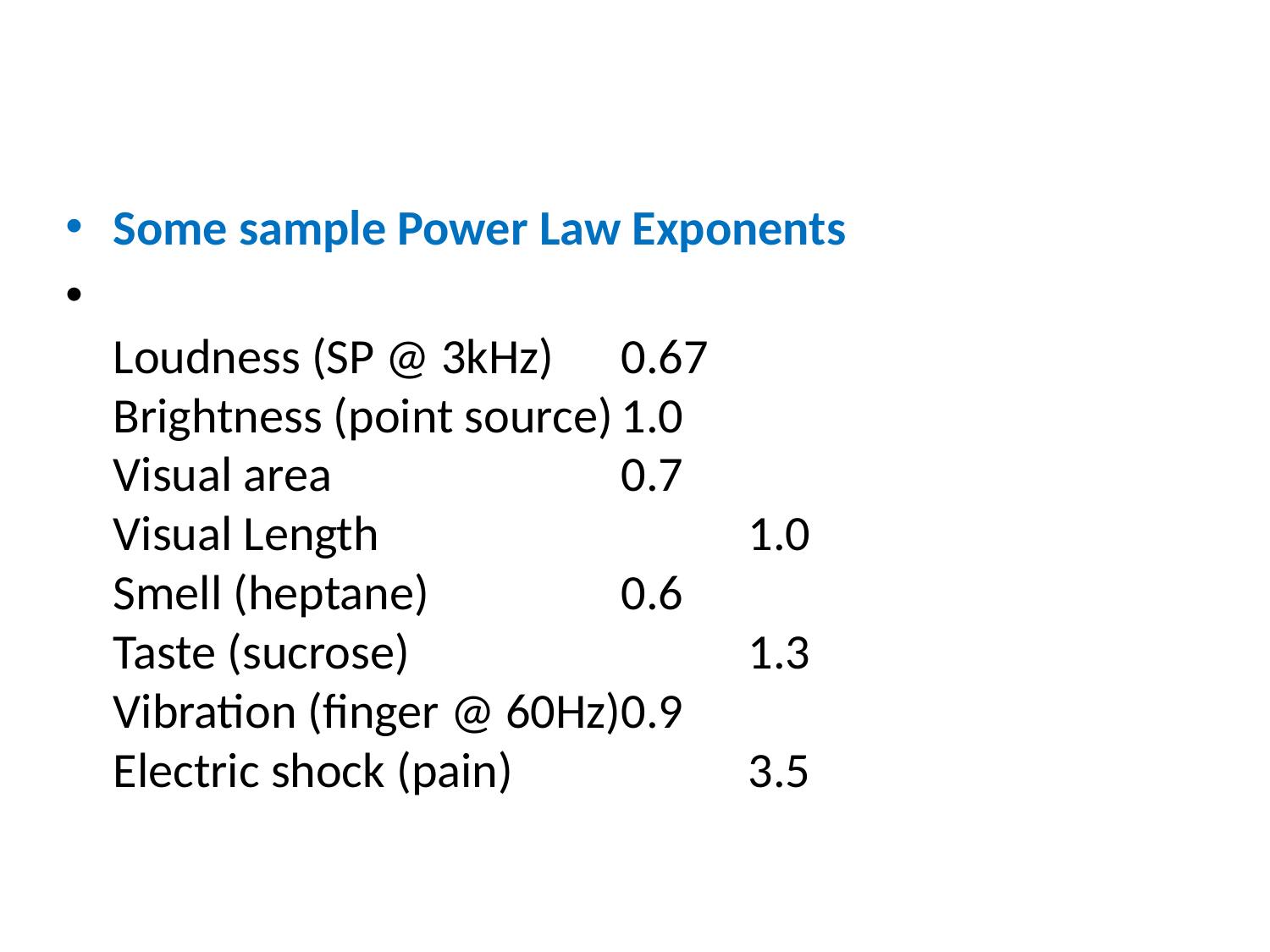

Some sample Power Law Exponents
Loudness (SP @ 3kHz)	0.67
Brightness (point source)	1.0
Visual area			0.7
Visual Length			1.0
Smell (heptane)		0.6
Taste (sucrose)			1.3
Vibration (finger @ 60Hz)	0.9
Electric shock (pain)		3.5